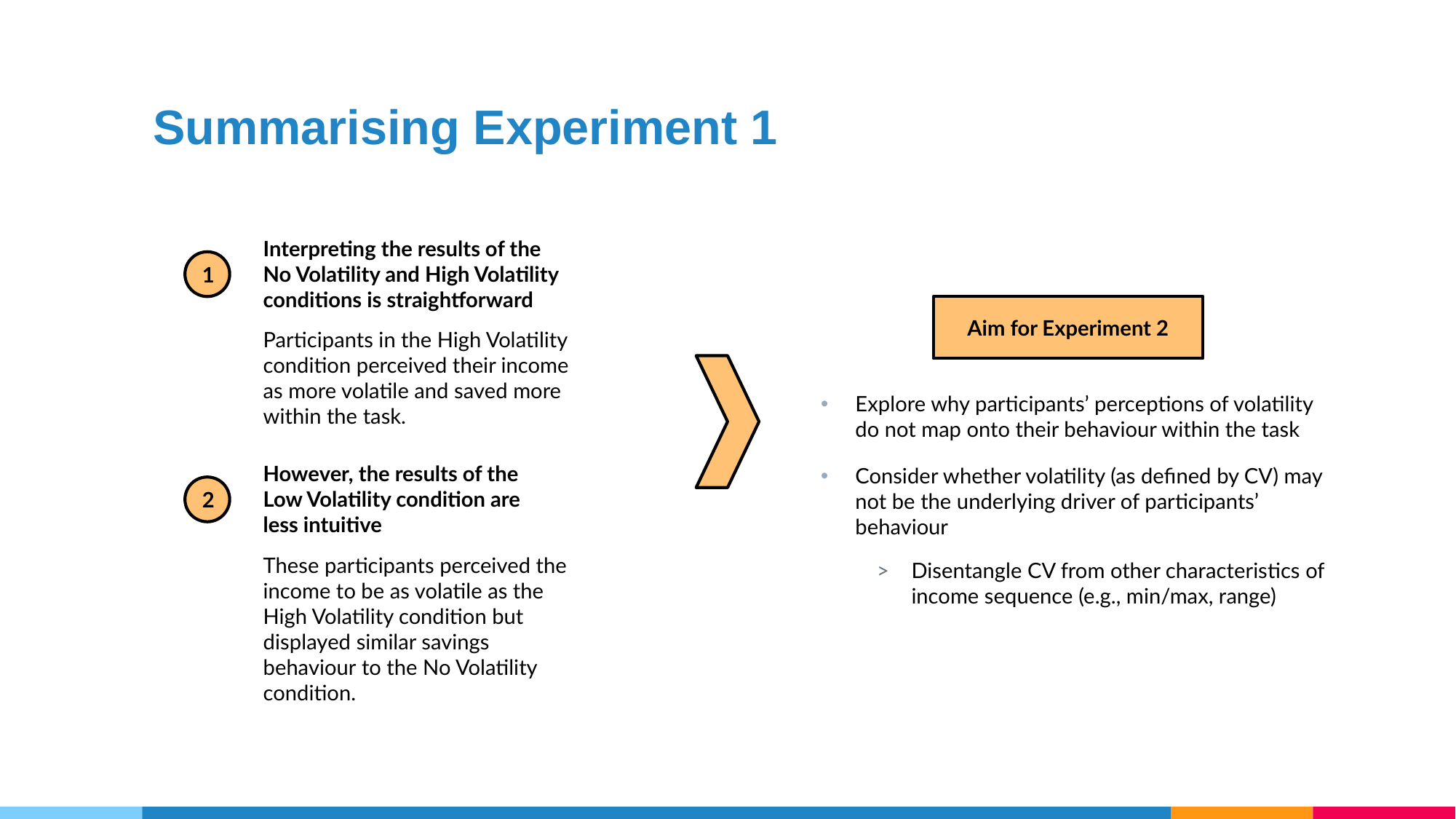

# Summarising Experiment 1
Interpreting the results of the No Volatility and High Volatility conditions is straightforward
1
Aim for Experiment 2
Participants in the High Volatility condition perceived their income as more volatile and saved more within the task.
Explore why participants’ perceptions of volatility do not map onto their behaviour within the task
Consider whether volatility (as defined by CV) may not be the underlying driver of participants’ behaviour
Disentangle CV from other characteristics of income sequence (e.g., min/max, range)

However, the results of the
Low Volatility condition are
less intuitive
2
These participants perceived the income to be as volatile as the High Volatility condition but displayed similar savings behaviour to the No Volatility condition.